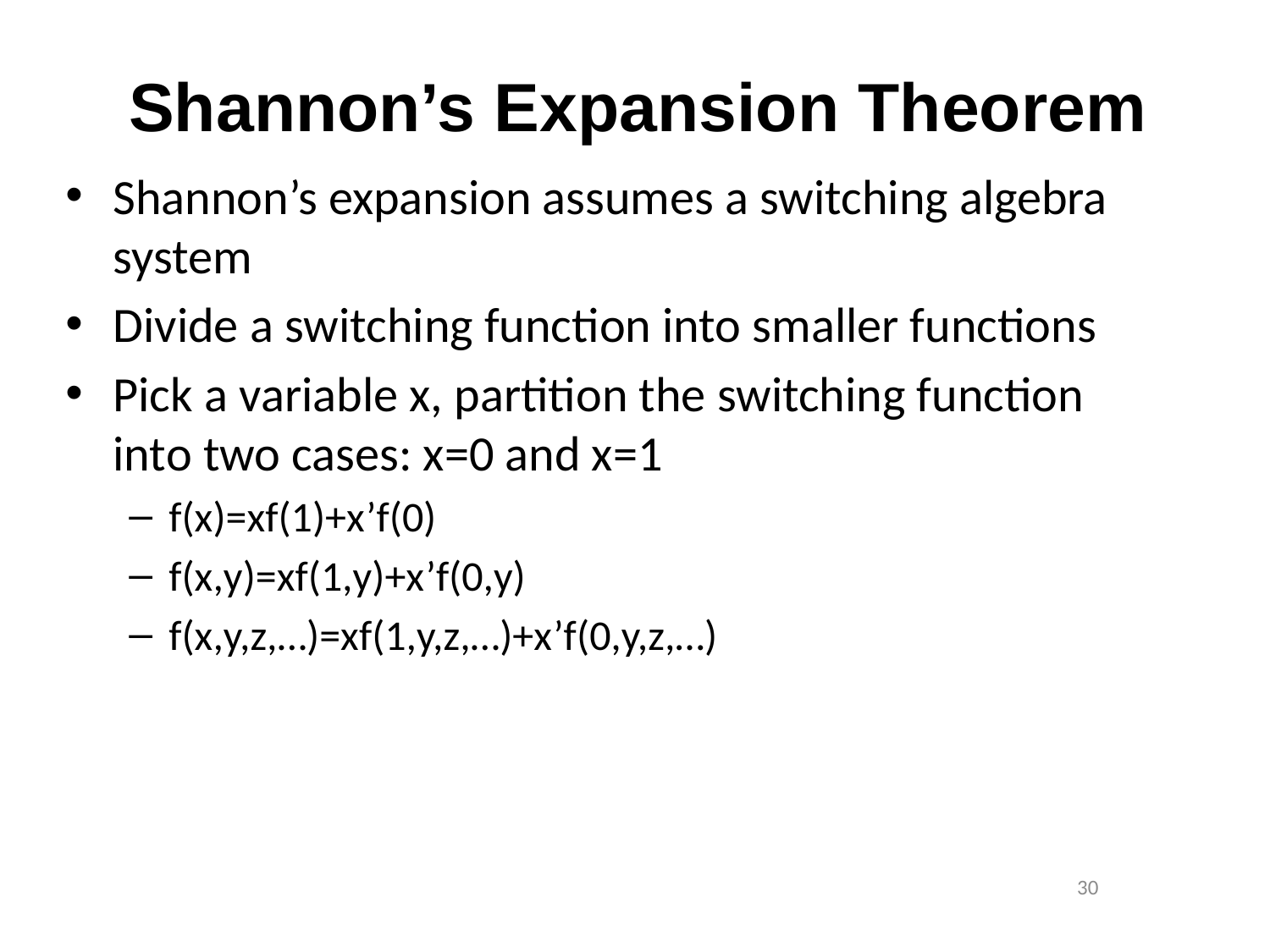

Shannon’s Expansion Theorem
Shannon’s expansion assumes a switching algebra system
Divide a switching function into smaller functions
Pick a variable x, partition the switching function into two cases: x=0 and x=1
f(x)=xf(1)+x’f(0)
f(x,y)=xf(1,y)+x’f(0,y)
f(x,y,z,…)=xf(1,y,z,…)+x’f(0,y,z,…)
30